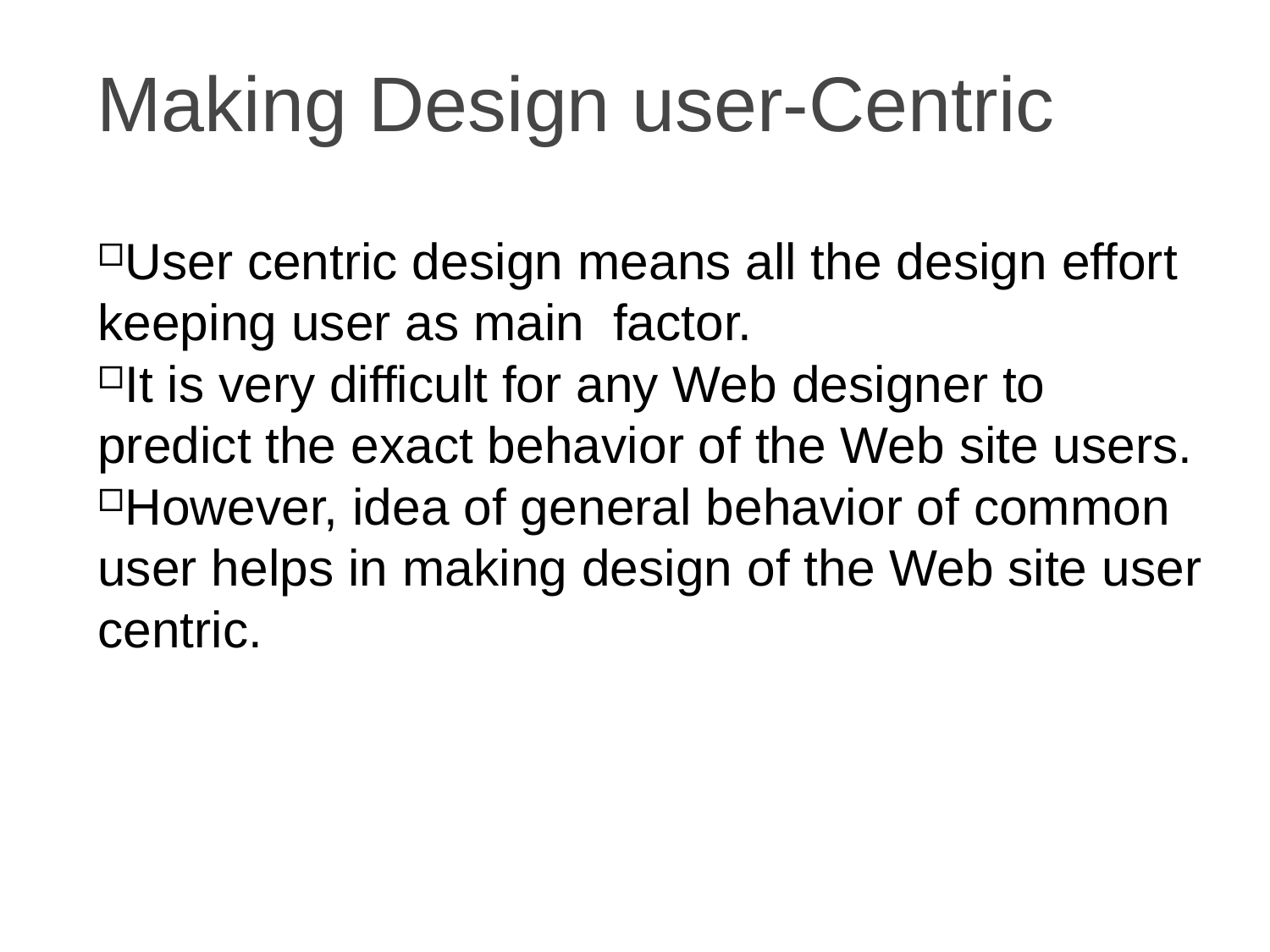

Making Design user-Centric

21
User centric design means all the design effort keeping user as main  factor.
It is very difficult for any Web designer to predict the exact behavior of the Web site users.
However, idea of general behavior of common user helps in making design of the Web site user centric.